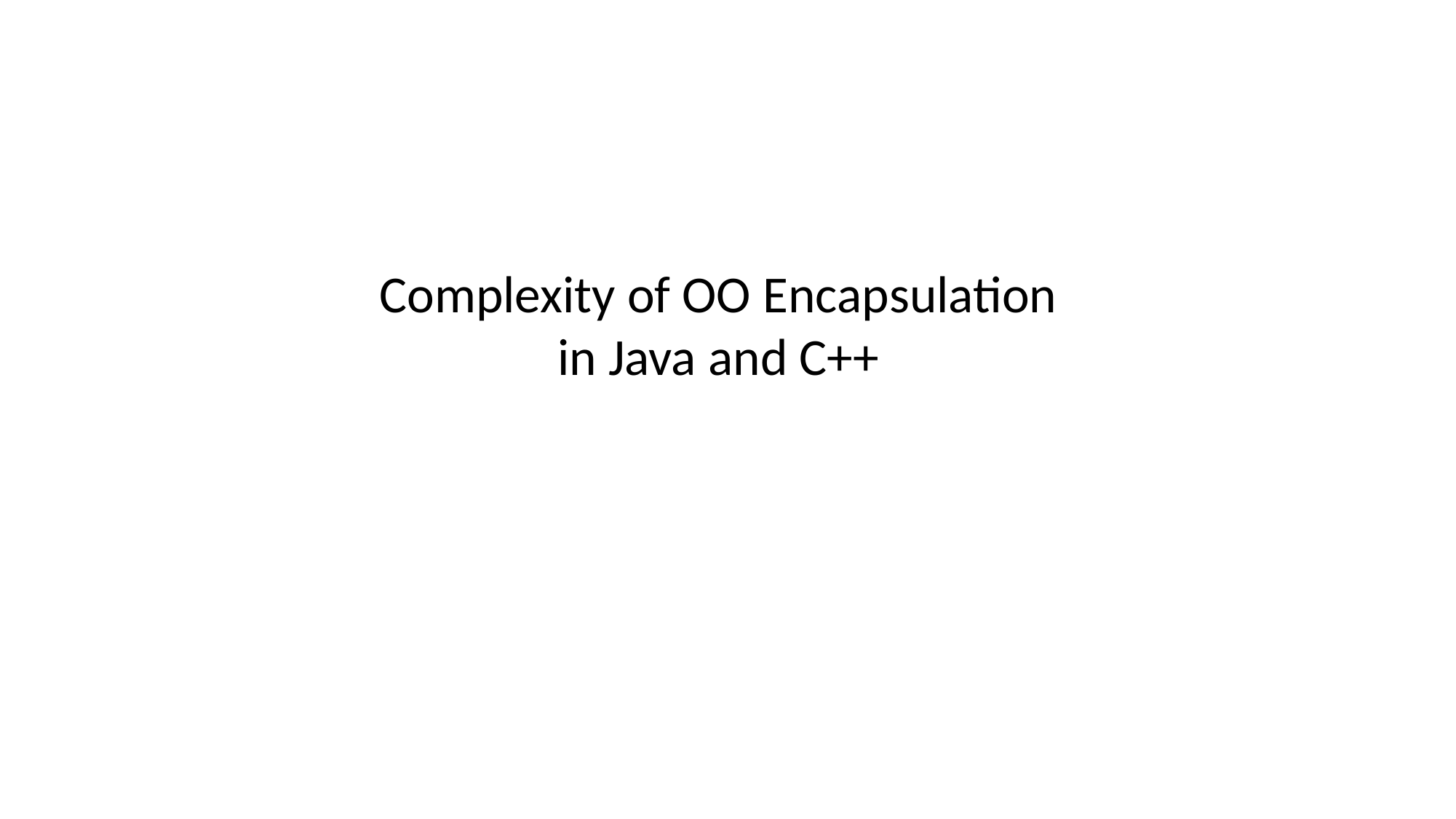

# Complexity of OO Encapsulation in Java and C++